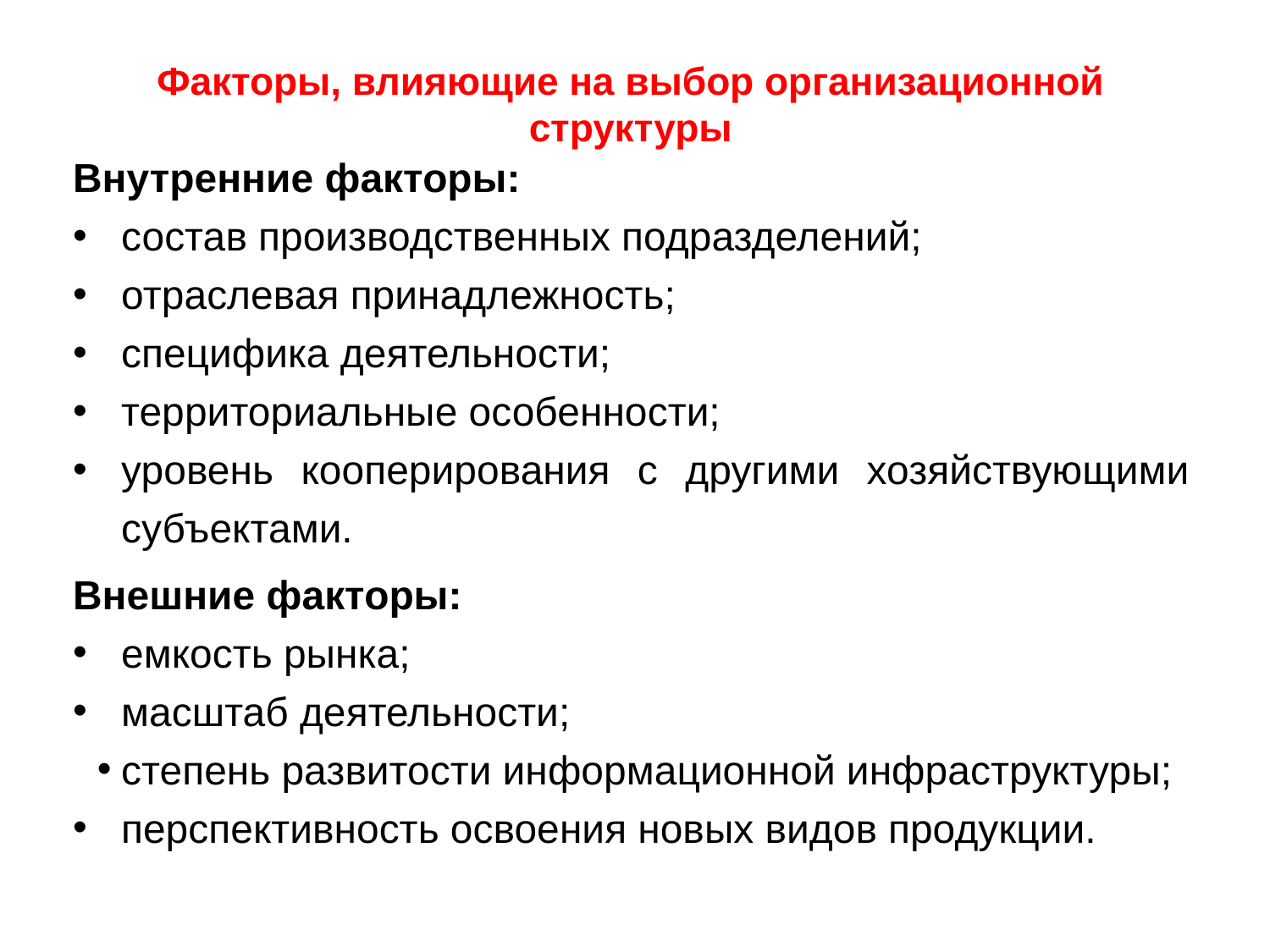

# Факторы, влияющие на выбор организационной структуры
Внутренние факторы:
состав производственных подразделений;
отраслевая принадлежность;
специфика деятельности;
территориальные особенности;
уровень кооперирования с другими хозяйствующими субъектами.
Внешние факторы:
емкость рынка;
масштаб деятельности;
степень развитости информационной инфраструктуры;
перспективность освоения новых видов продукции.